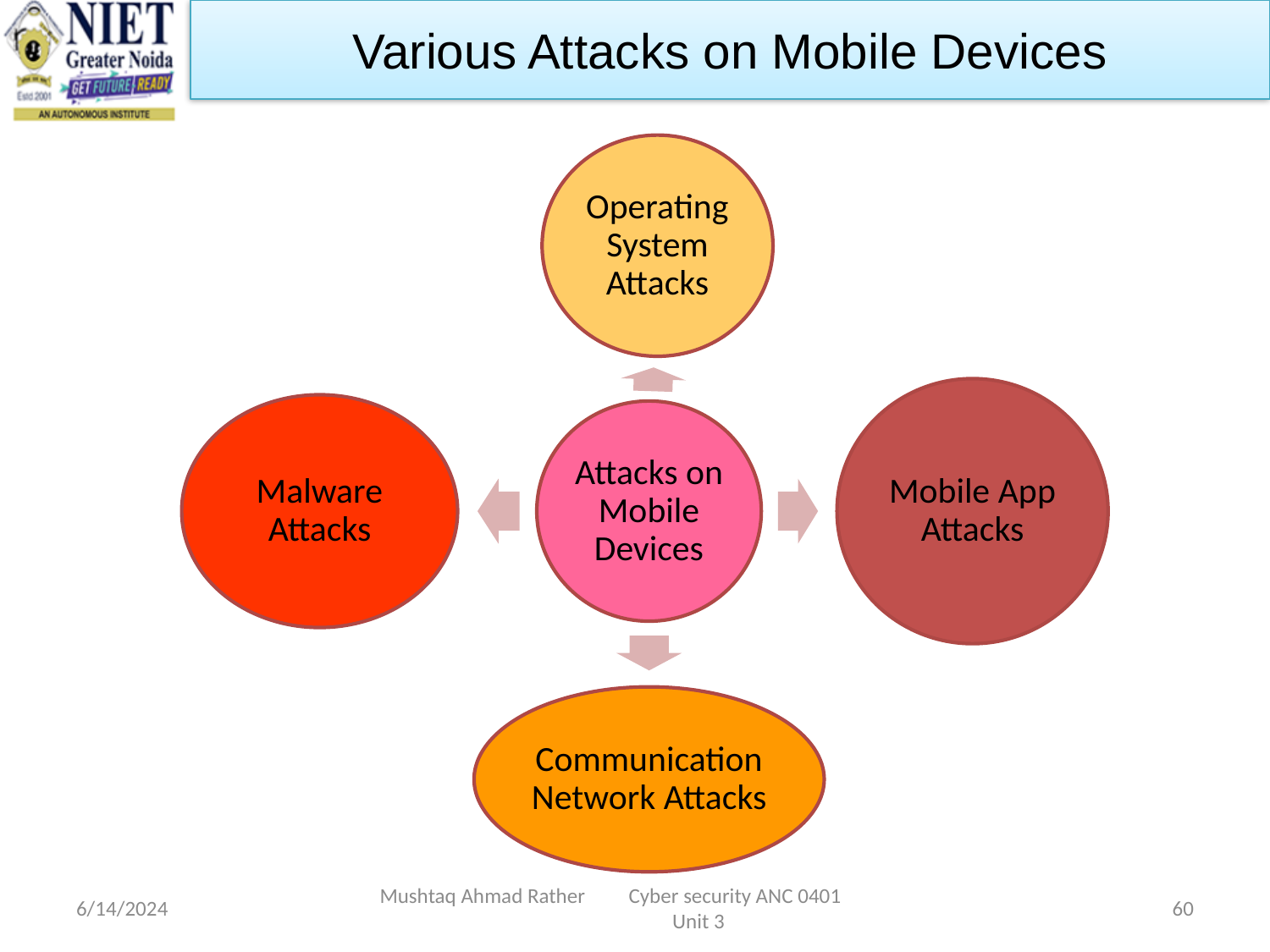

Various Attacks on Mobile Devices
Attacks on Mobile Devices

Operating System Attacks

Mobile App Attacks

Communication Network Attacks

Malware Attacks
6/14/2024
Mushtaq Ahmad Rather         Cyber security ANC 0401                                     Unit 3
60